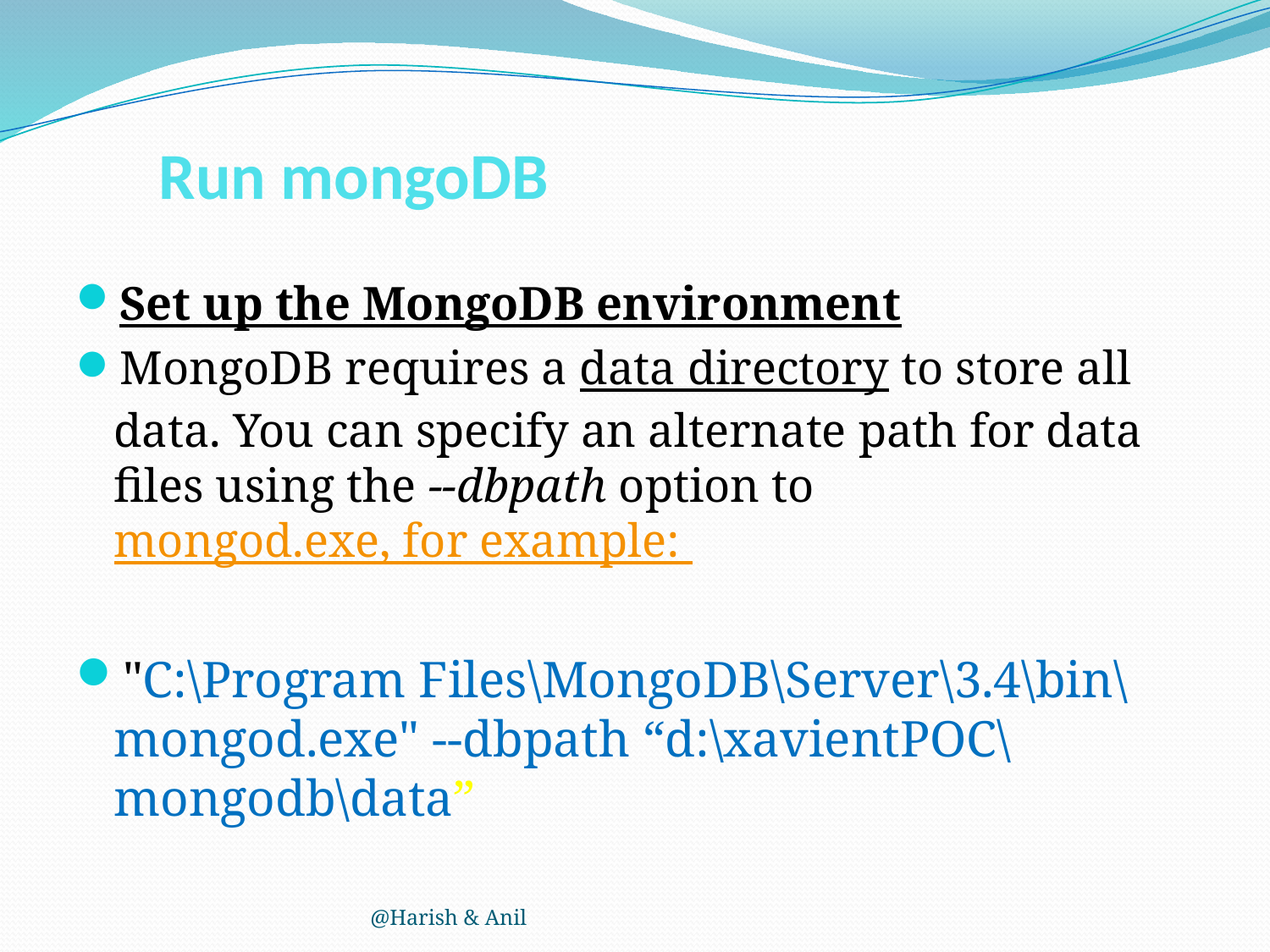

# Run mongoDB
Set up the MongoDB environment
MongoDB requires a data directory to store all data. You can specify an alternate path for data files using the --dbpath option to mongod.exe, for example:

"C:\Program Files\MongoDB\Server\3.4\bin\mongod.exe" --dbpath “d:\xavientPOC\mongodb\data”

@Harish & Anil